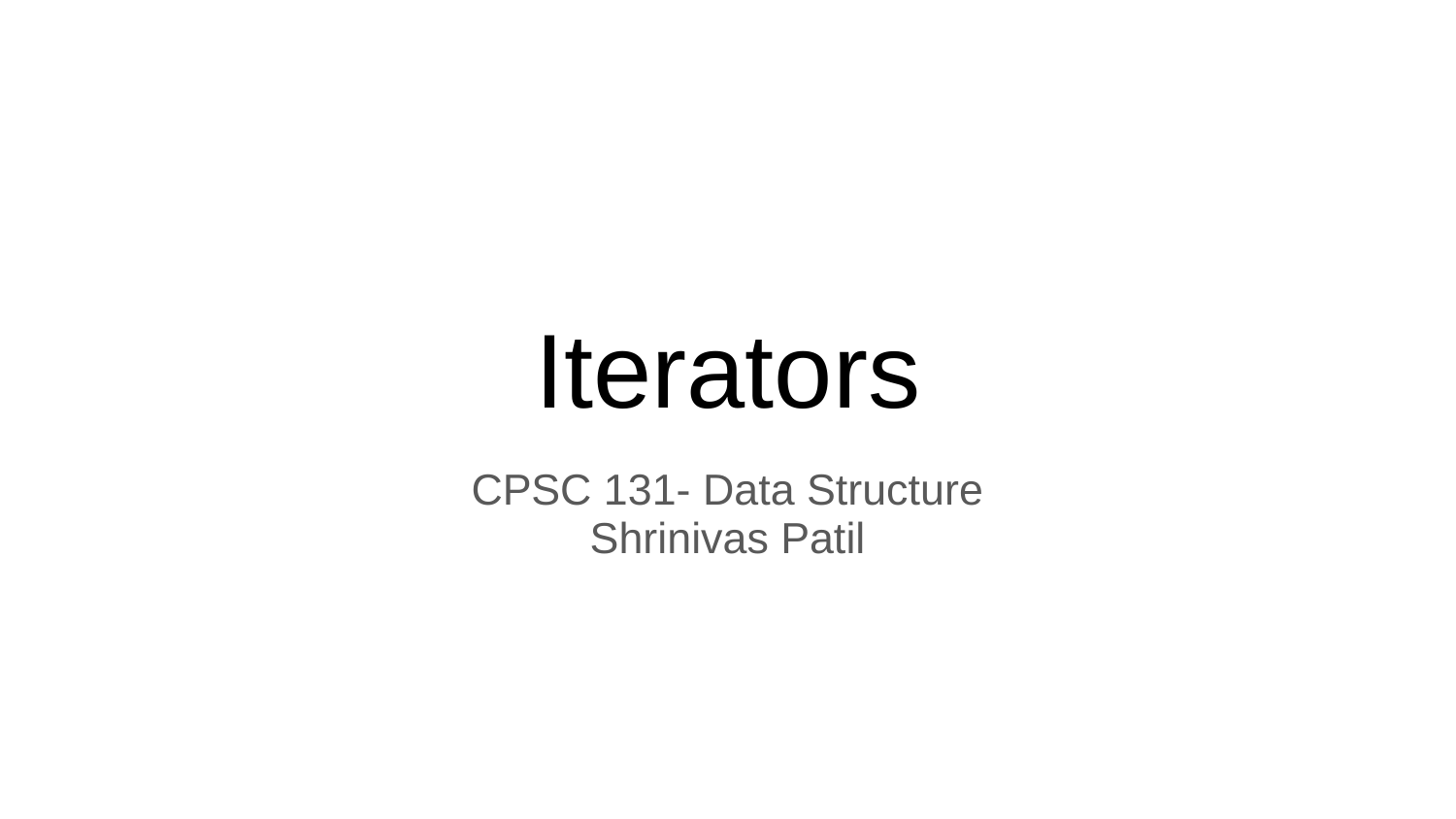

# Iterators
CPSC 131- Data Structure
Shrinivas Patil